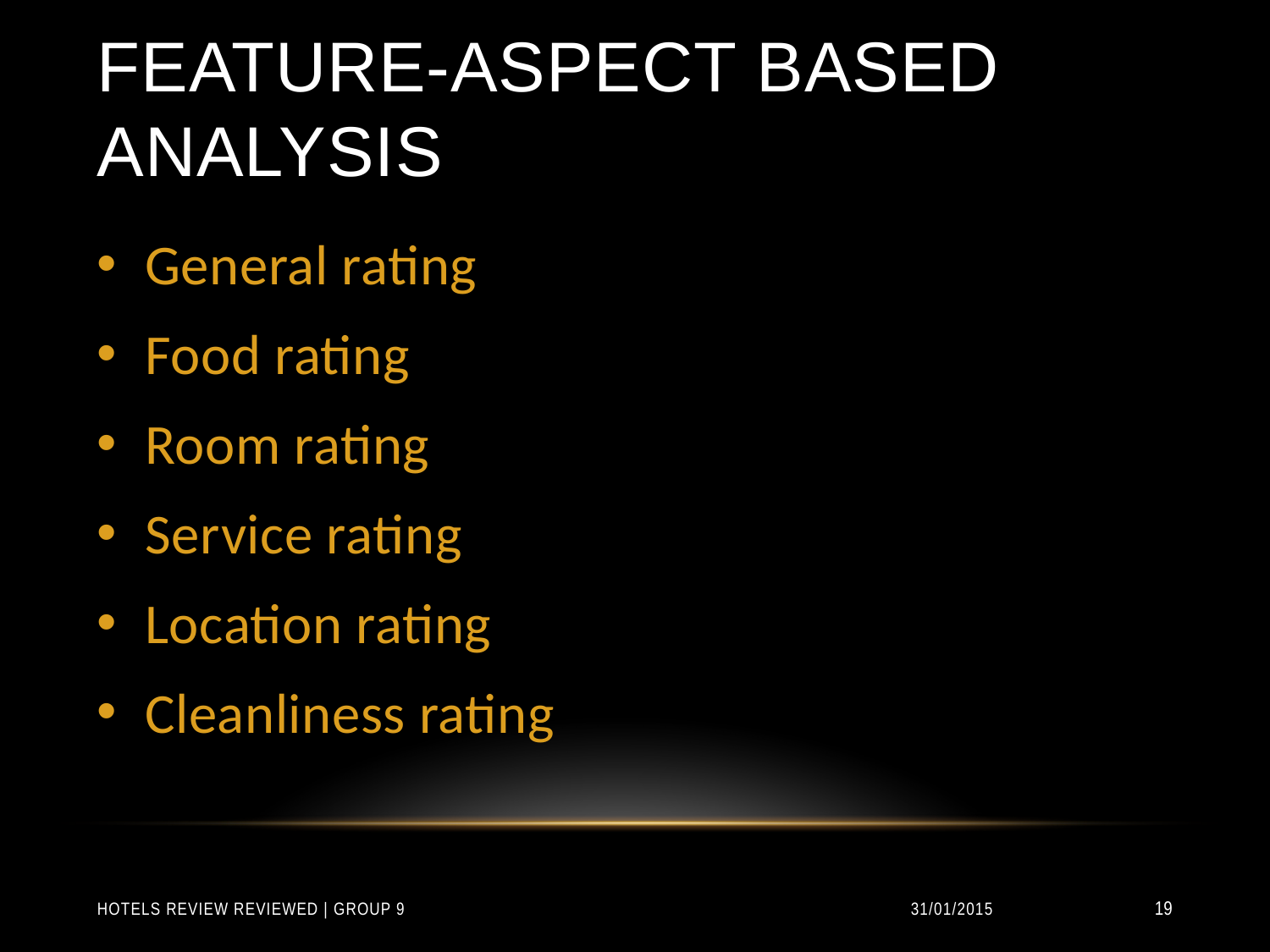

# Feature-Aspect Based Analysis
General rating
Food rating
Room rating
Service rating
Location rating
Cleanliness rating
Hotels Review Reviewed | Group 9
31/01/2015
19